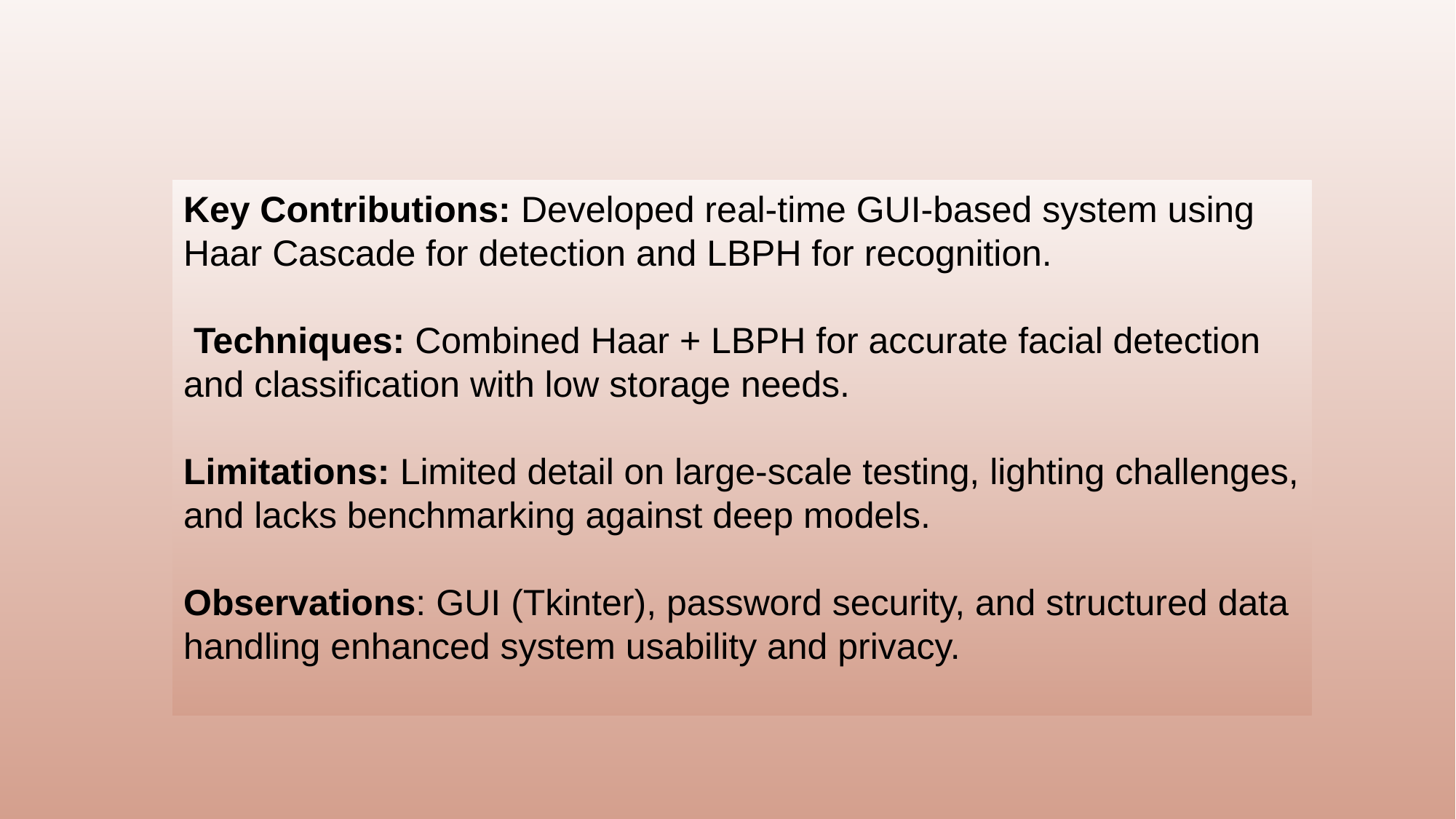

Key Contributions: Developed real-time GUI-based system using Haar Cascade for detection and LBPH for recognition.

 Techniques: Combined Haar + LBPH for accurate facial detection and classification with low storage needs.

Limitations: Limited detail on large-scale testing, lighting challenges, and lacks benchmarking against deep models.

Observations: GUI (Tkinter), password security, and structured data handling enhanced system usability and privacy.